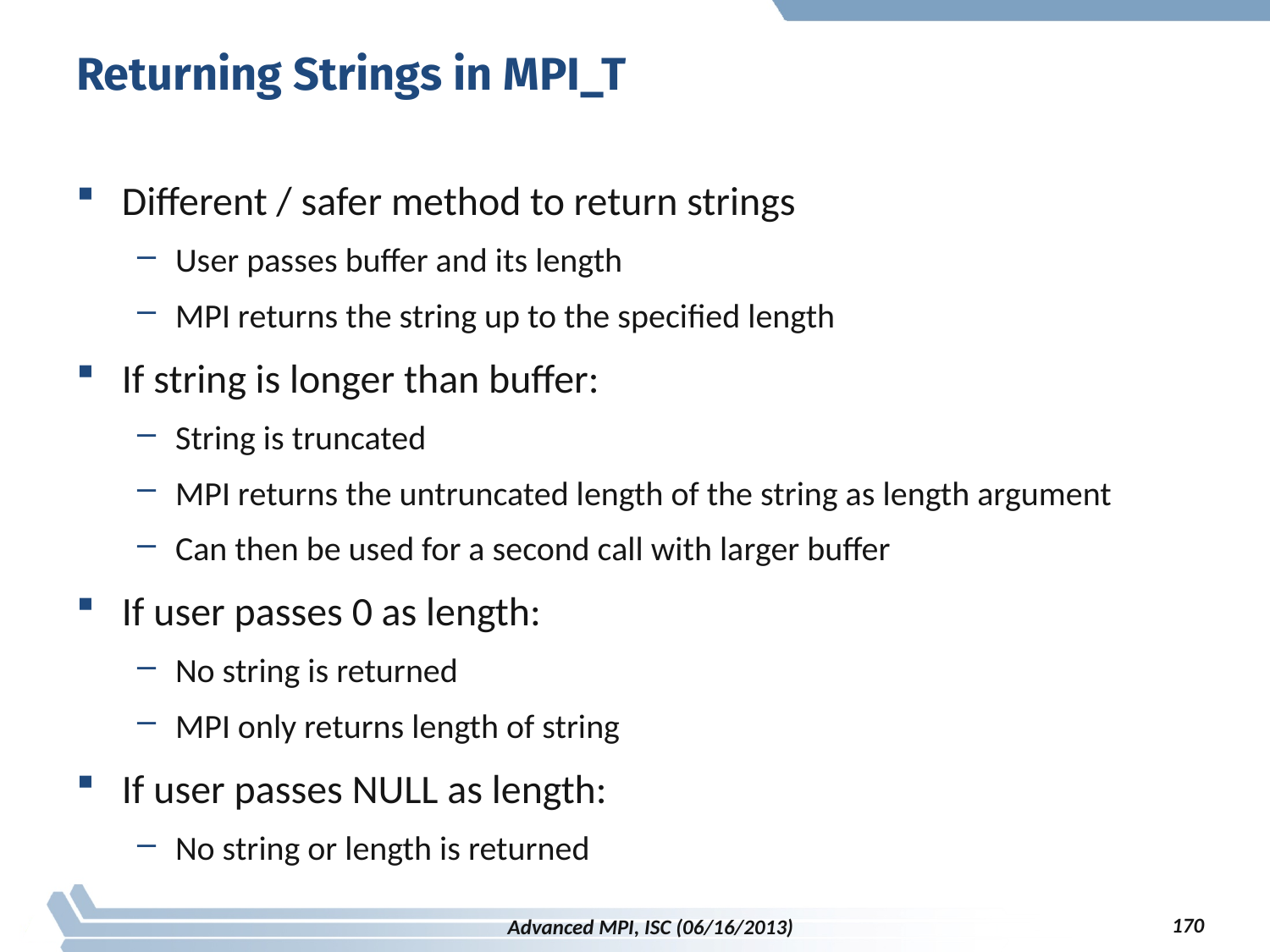

# Returning Strings in MPI_T
Different / safer method to return strings
User passes buffer and its length
MPI returns the string up to the specified length
If string is longer than buffer:
String is truncated
MPI returns the untruncated length of the string as length argument
Can then be used for a second call with larger buffer
If user passes 0 as length:
No string is returned
MPI only returns length of string
If user passes NULL as length:
No string or length is returned
170
Advanced MPI, ISC (06/16/2013)